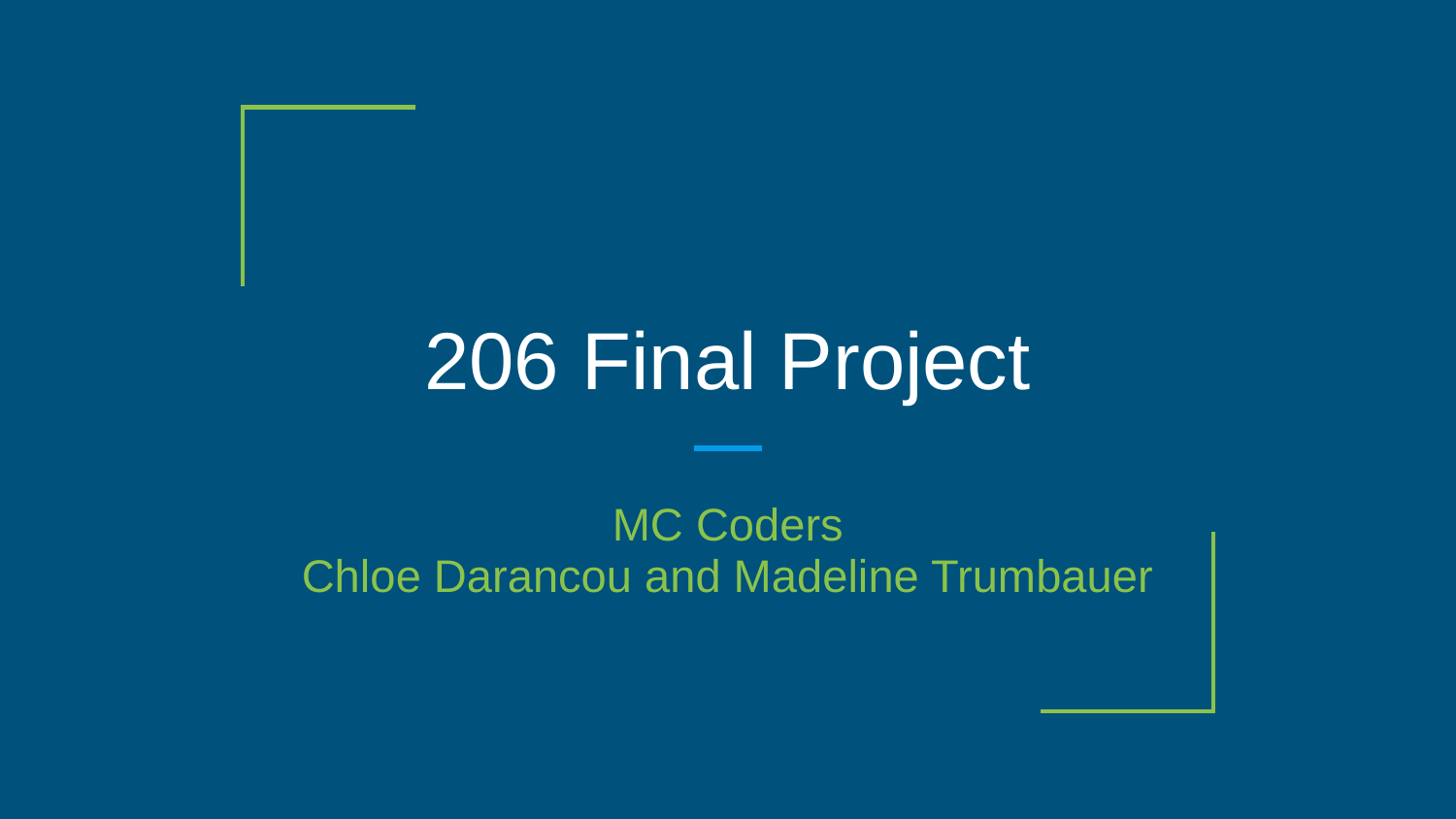

# 206 Final Project
MC Coders
Chloe Darancou and Madeline Trumbauer